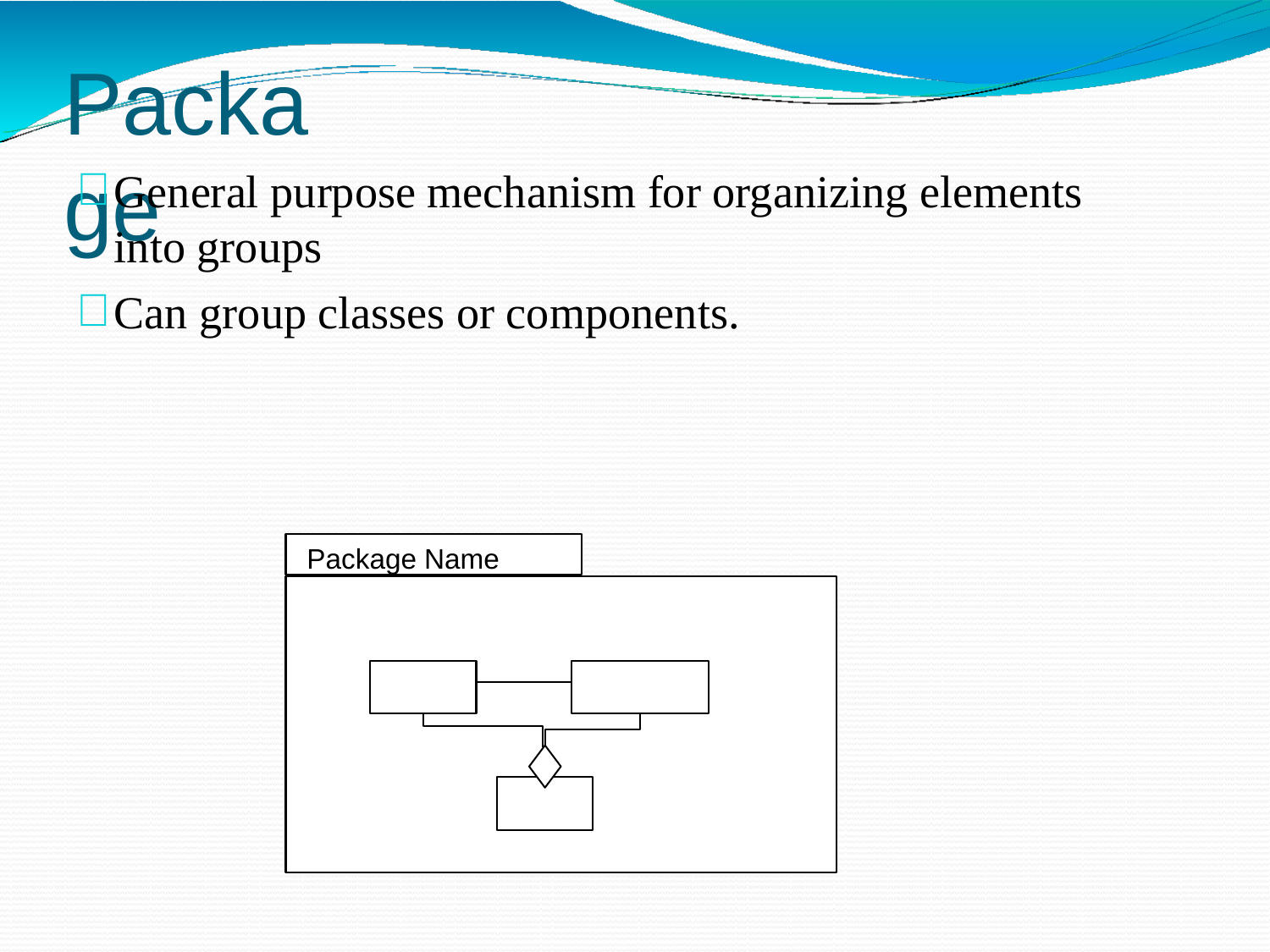

# Package
General purpose mechanism for organizing elements  into groups
Can group classes or components.
Package Name